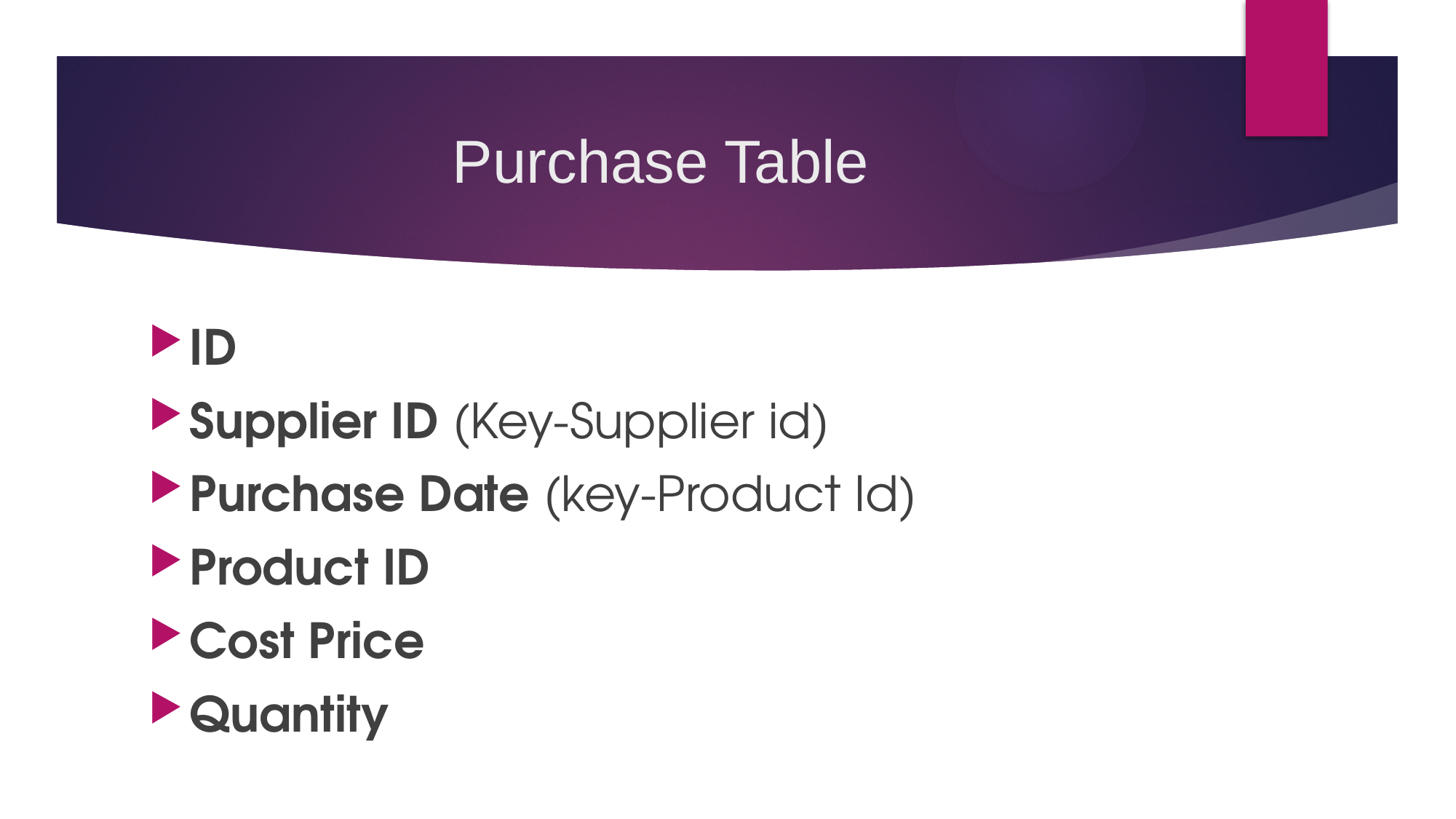

# Purchase Table
ID
Supplier ID (Key-Supplier id)
Purchase Date (key-Product Id)
Product ID
Cost Price
Quantity